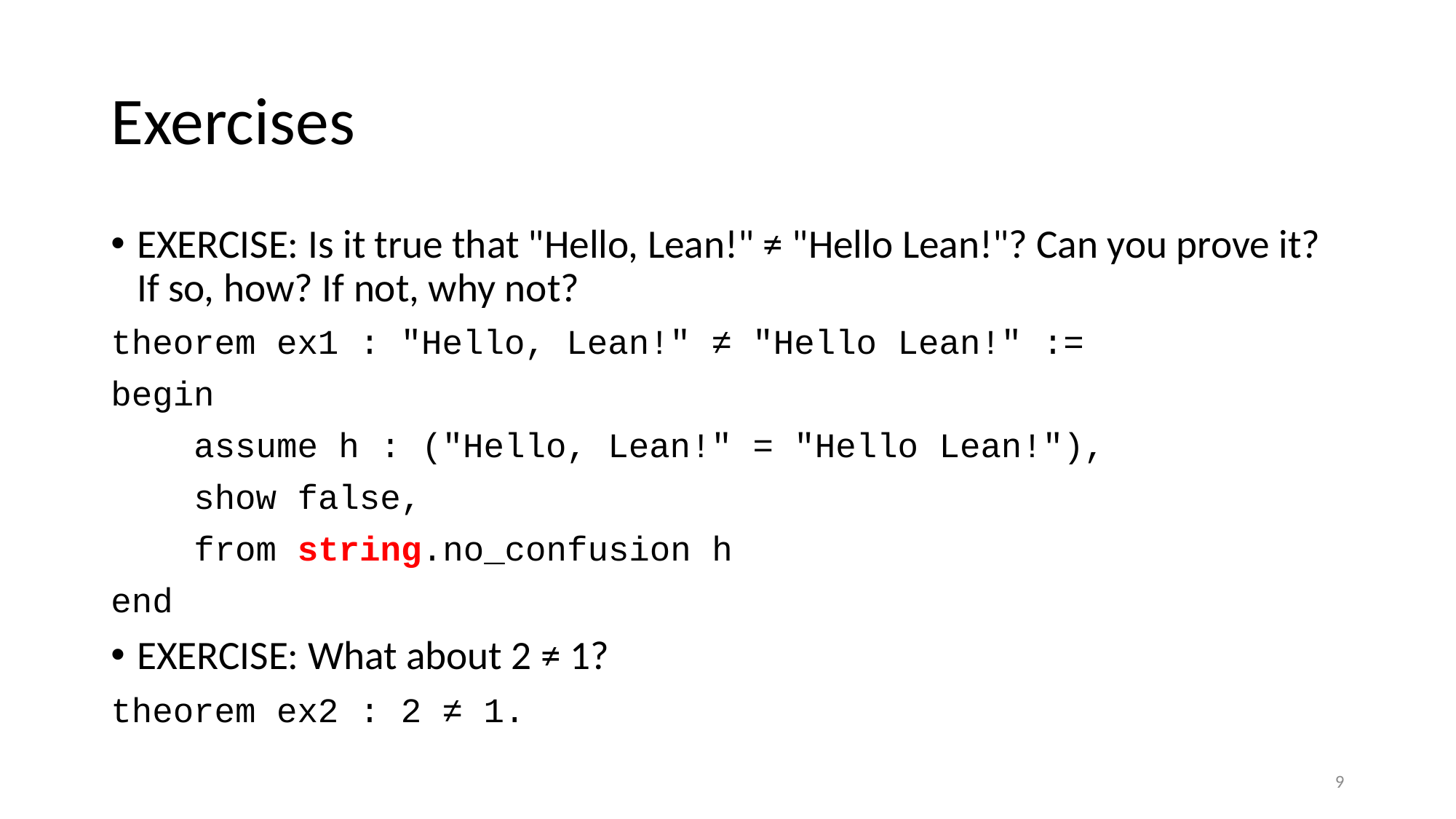

# Exercises
EXERCISE: Is it true that "Hello, Lean!" ≠ "Hello Lean!"? Can you prove it? If so, how? If not, why not?
theorem ex1 : "Hello, Lean!" ≠ "Hello Lean!" :=
begin
    assume h : ("Hello, Lean!" = "Hello Lean!"),
    show false,
    from string.no_confusion h
end
EXERCISE: What about 2 ≠ 1?
theorem ex2 : 2 ≠ 1.

9